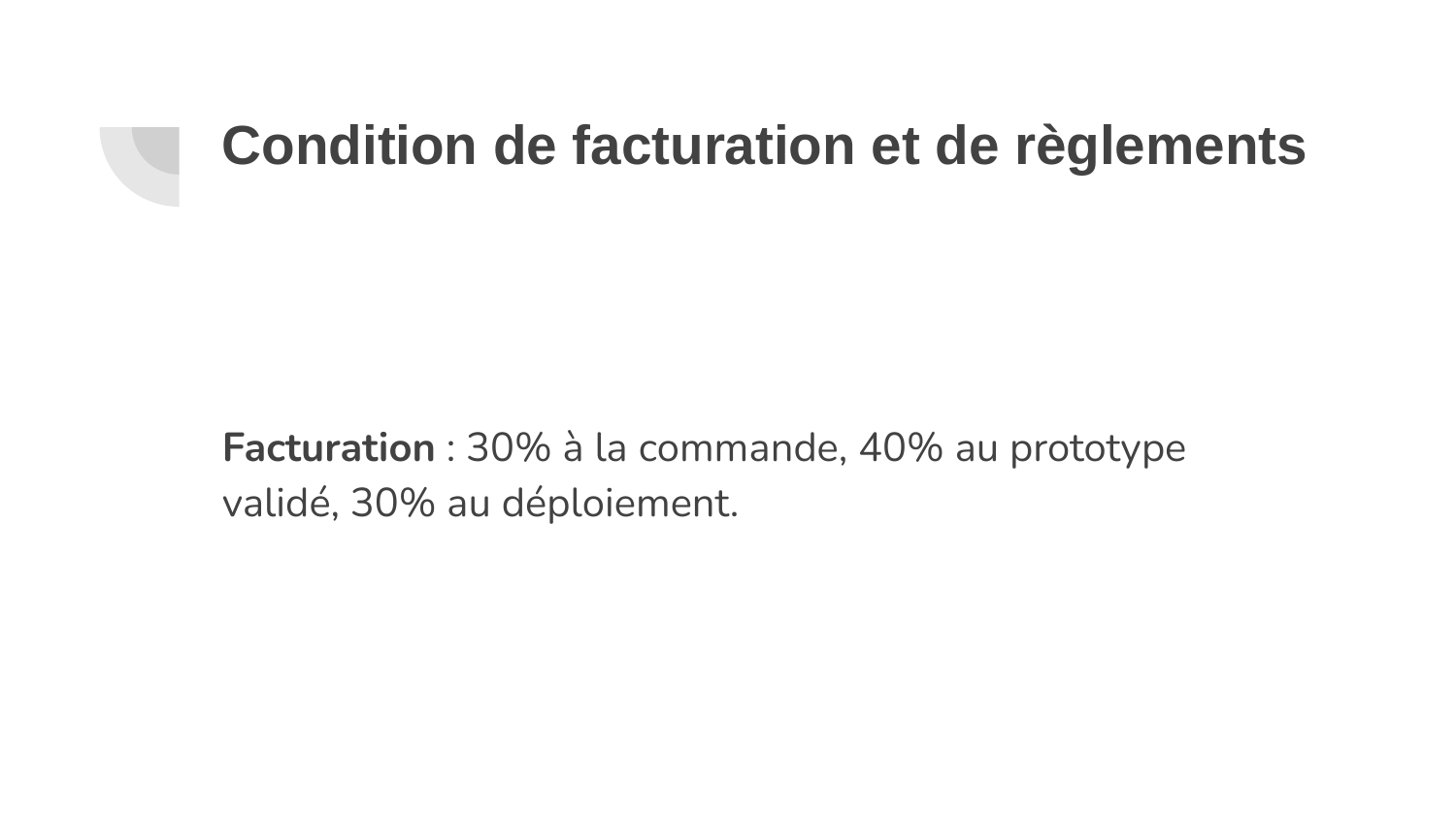

# Condition de facturation et de règlements
Facturation : 30% à la commande, 40% au prototype validé, 30% au déploiement.